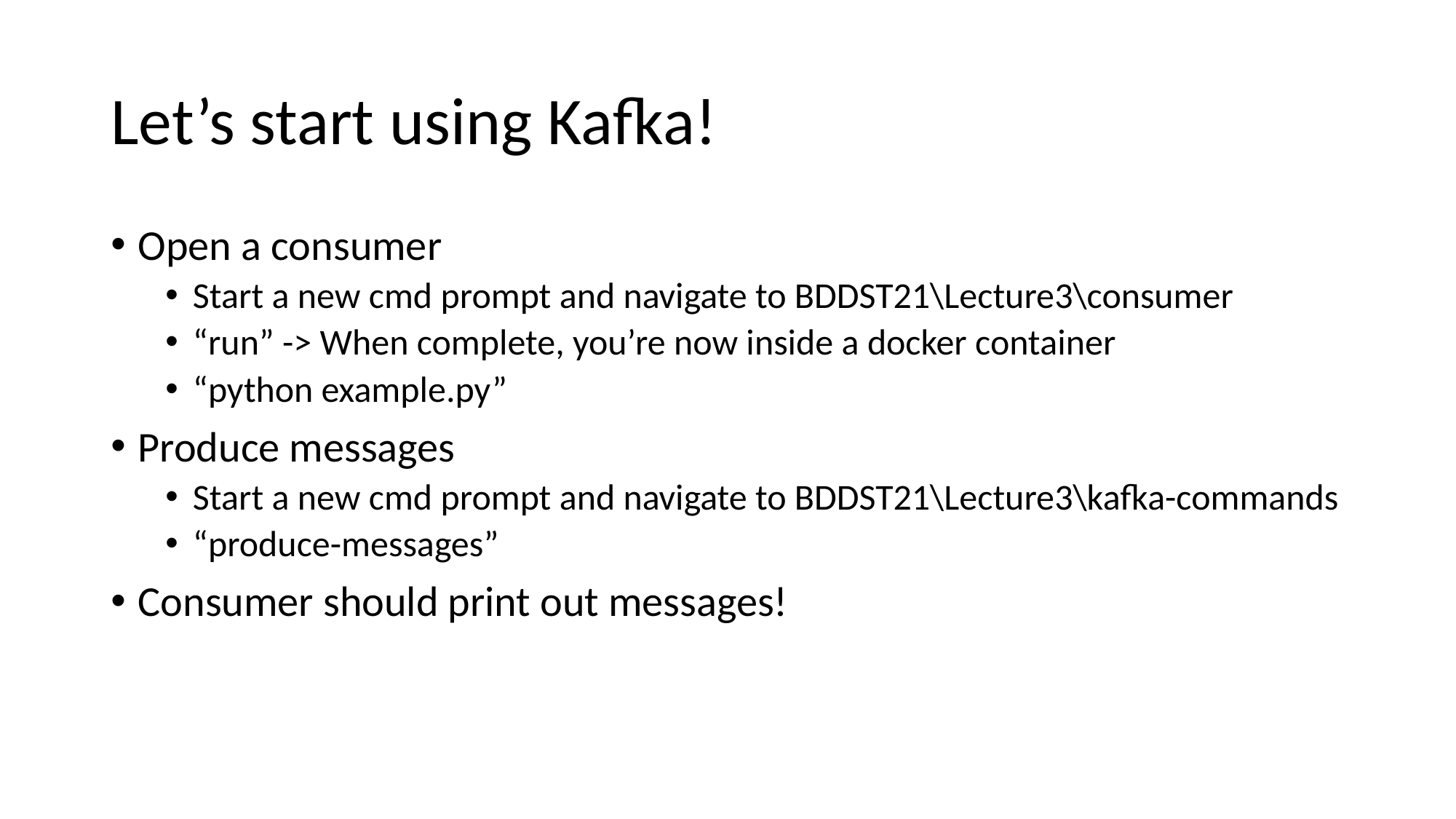

# Let’s start using Kafka!
Open a consumer
Start a new cmd prompt and navigate to BDDST21\Lecture3\consumer
“run” -> When complete, you’re now inside a docker container
“python example.py”
Produce messages
Start a new cmd prompt and navigate to BDDST21\Lecture3\kafka-commands
“produce-messages”
Consumer should print out messages!